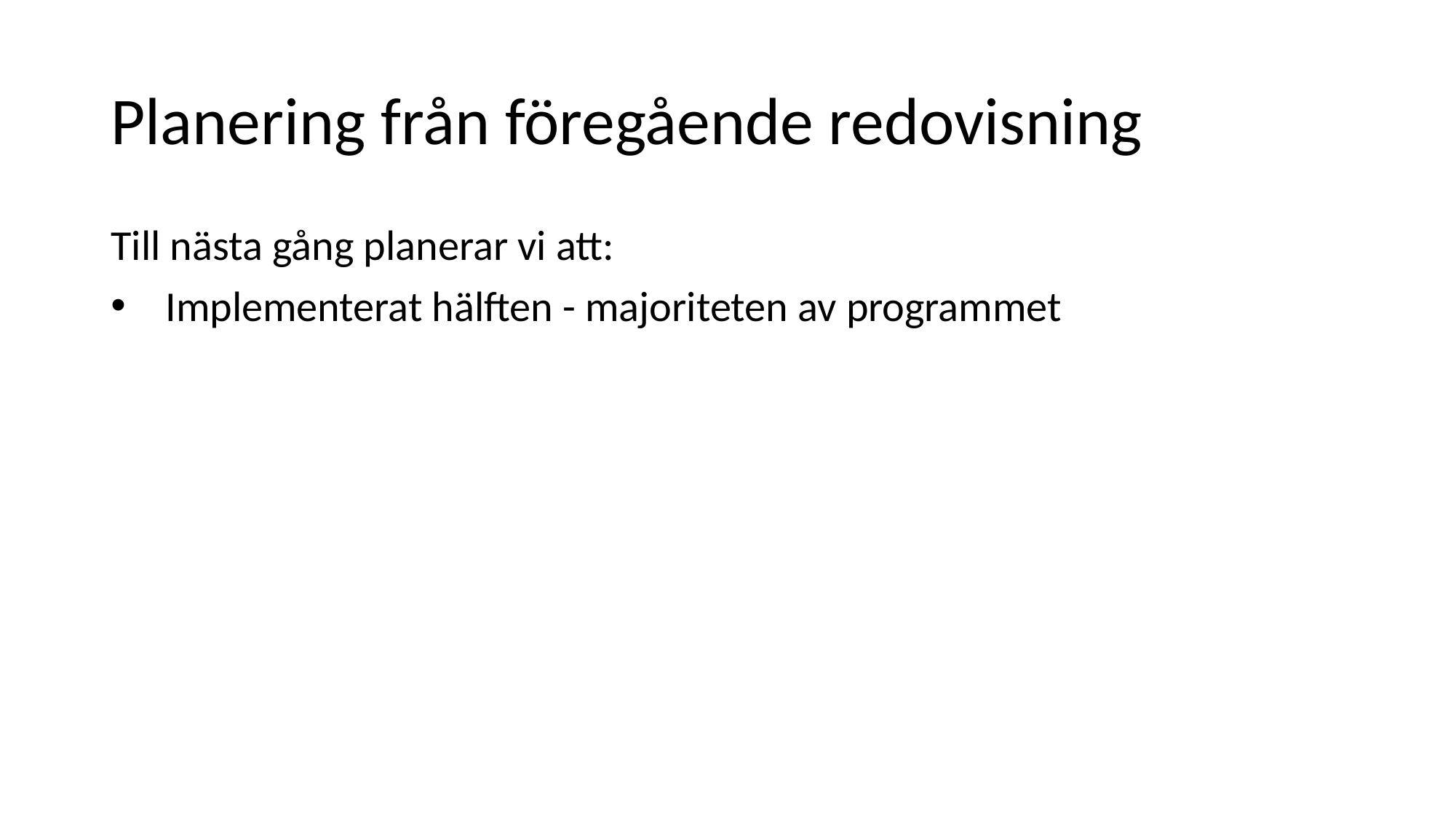

# Planering från föregående redovisning
Till nästa gång planerar vi att:
Implementerat hälften - majoriteten av programmet